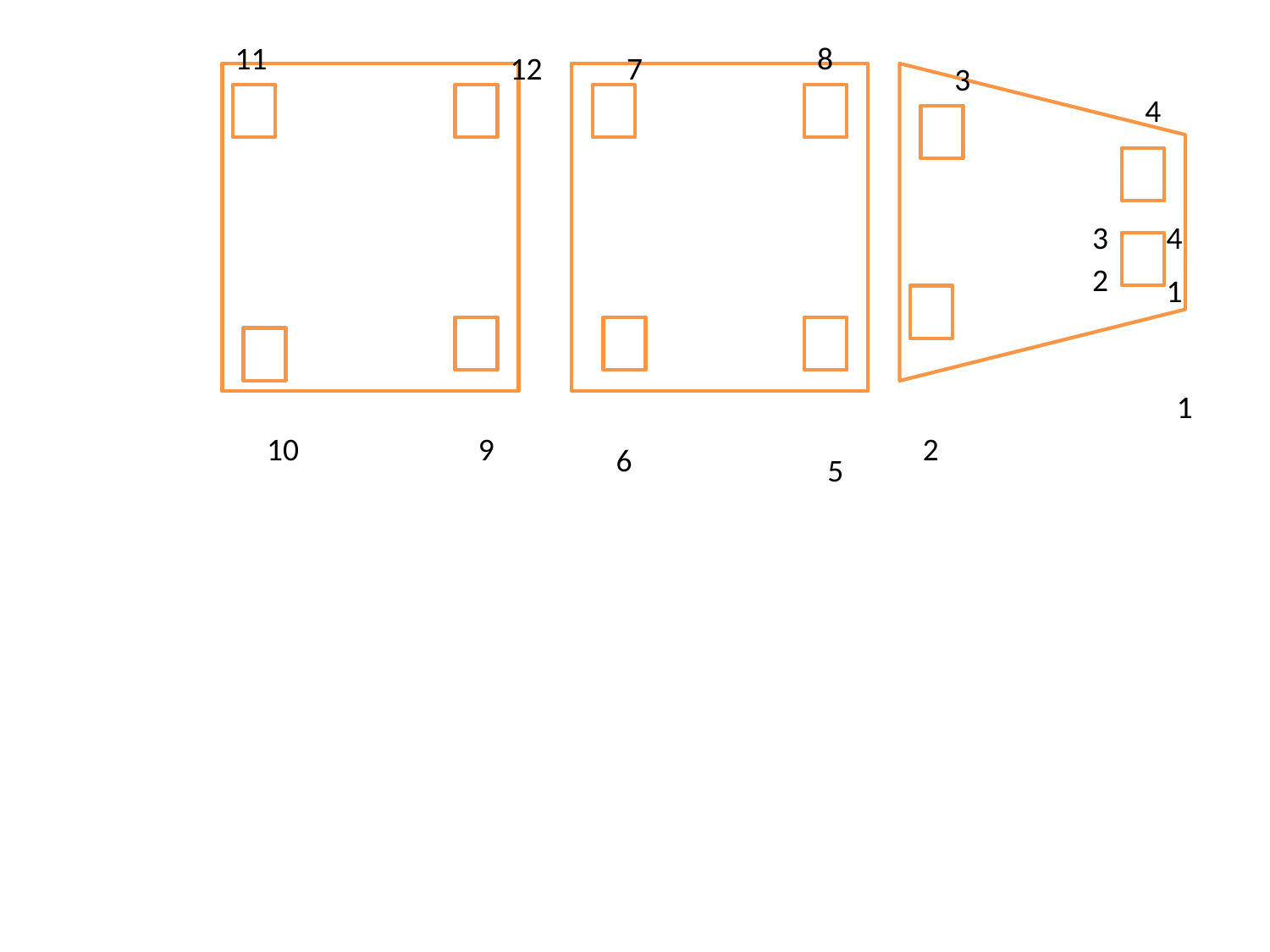

11
8
12
7
3

4

3
4

2
1

1
10
9
2
6
5